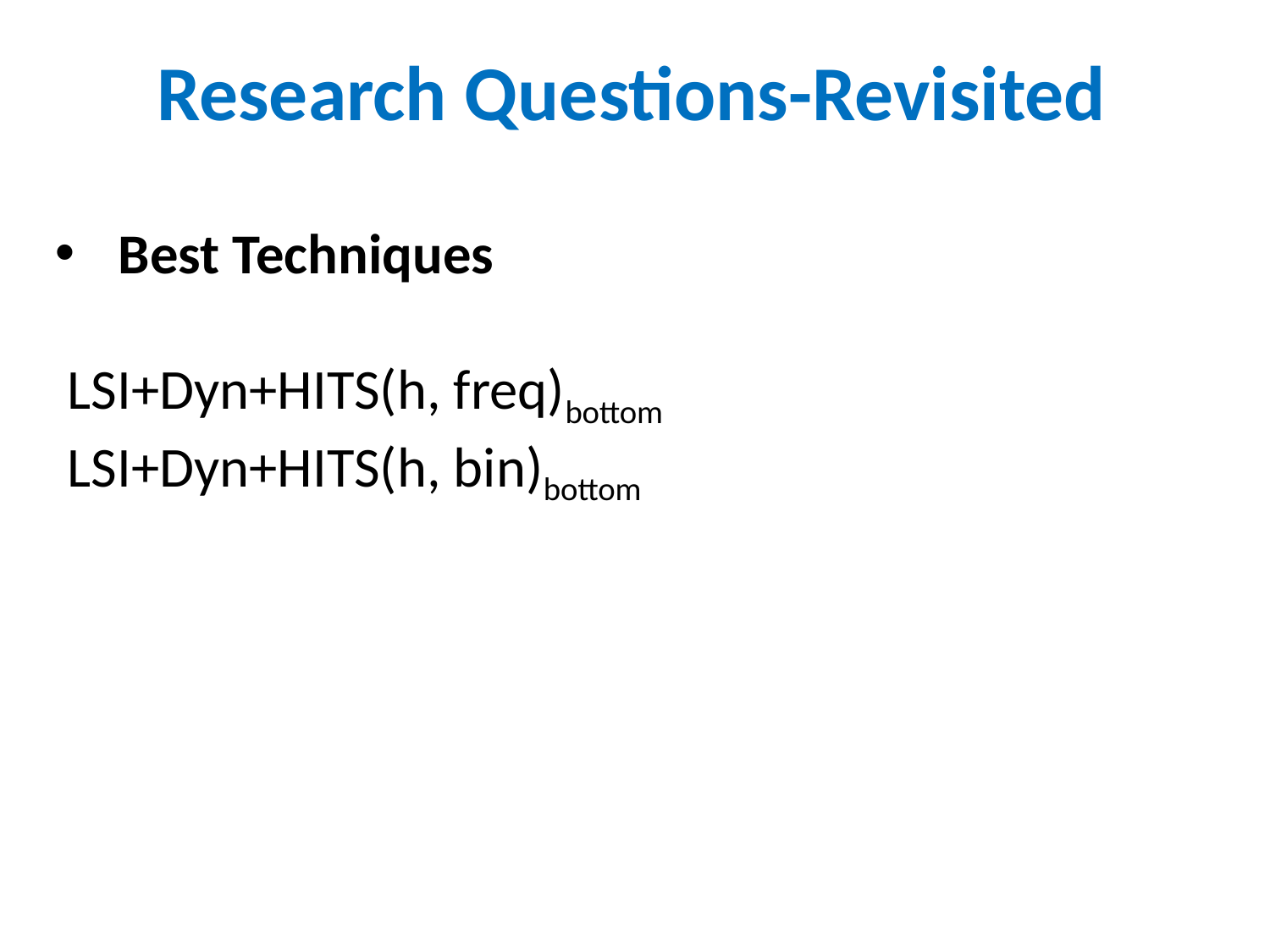

# Research Questions-Revisited
Best Techniques

 LSI+Dyn+HITS(h, freq)bottom
 LSI+Dyn+HITS(h, bin)bottom